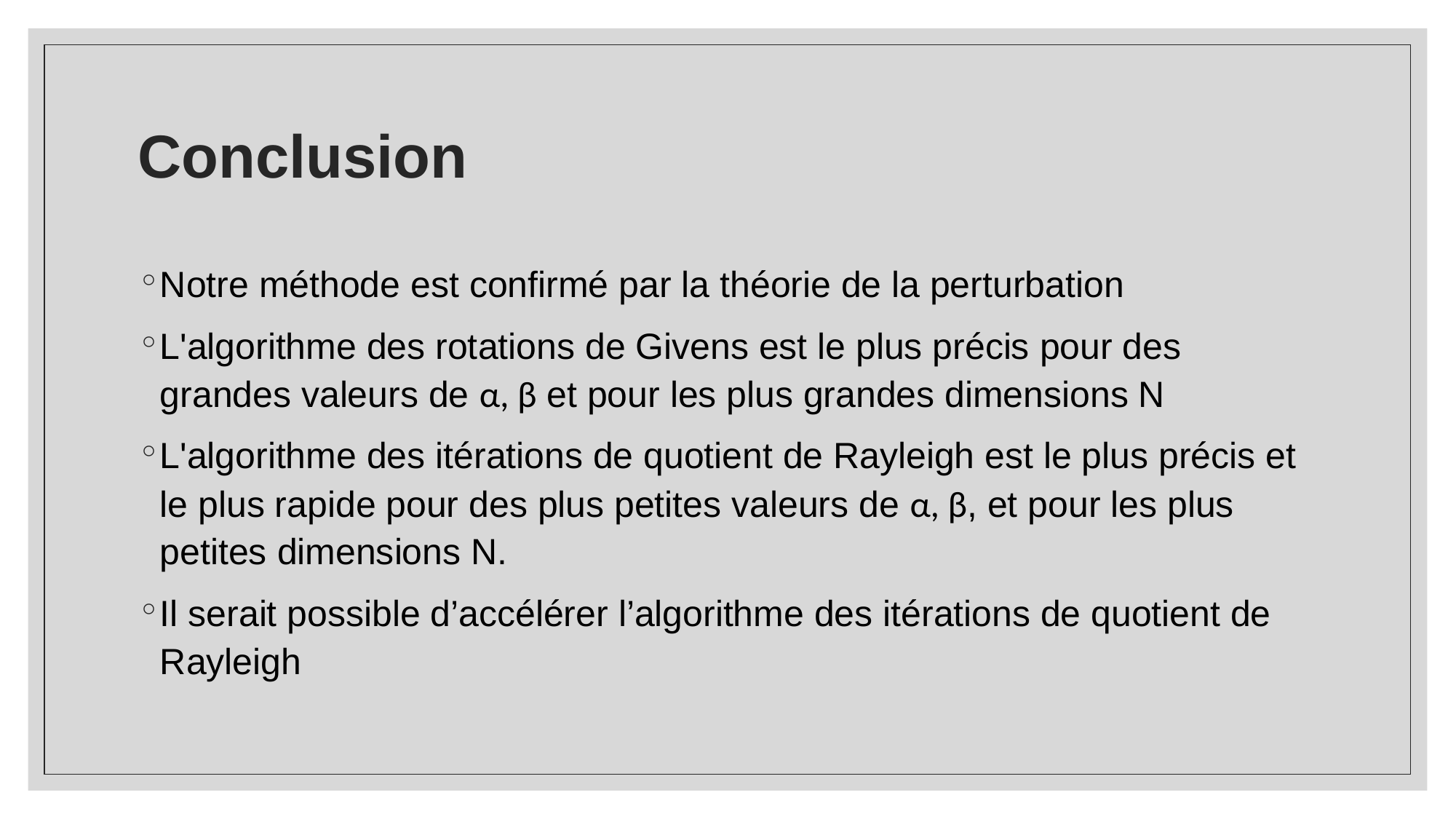

# Conclusion
Notre méthode est confirmé par la théorie de la perturbation
L'algorithme des rotations de Givens est le plus précis pour des grandes valeurs de α, β et pour les plus grandes dimensions N
L'algorithme des itérations de quotient de Rayleigh est le plus précis et le plus rapide pour des plus petites valeurs de α, β, et pour les plus petites dimensions N.
Il serait possible d’accélérer l’algorithme des itérations de quotient de Rayleigh